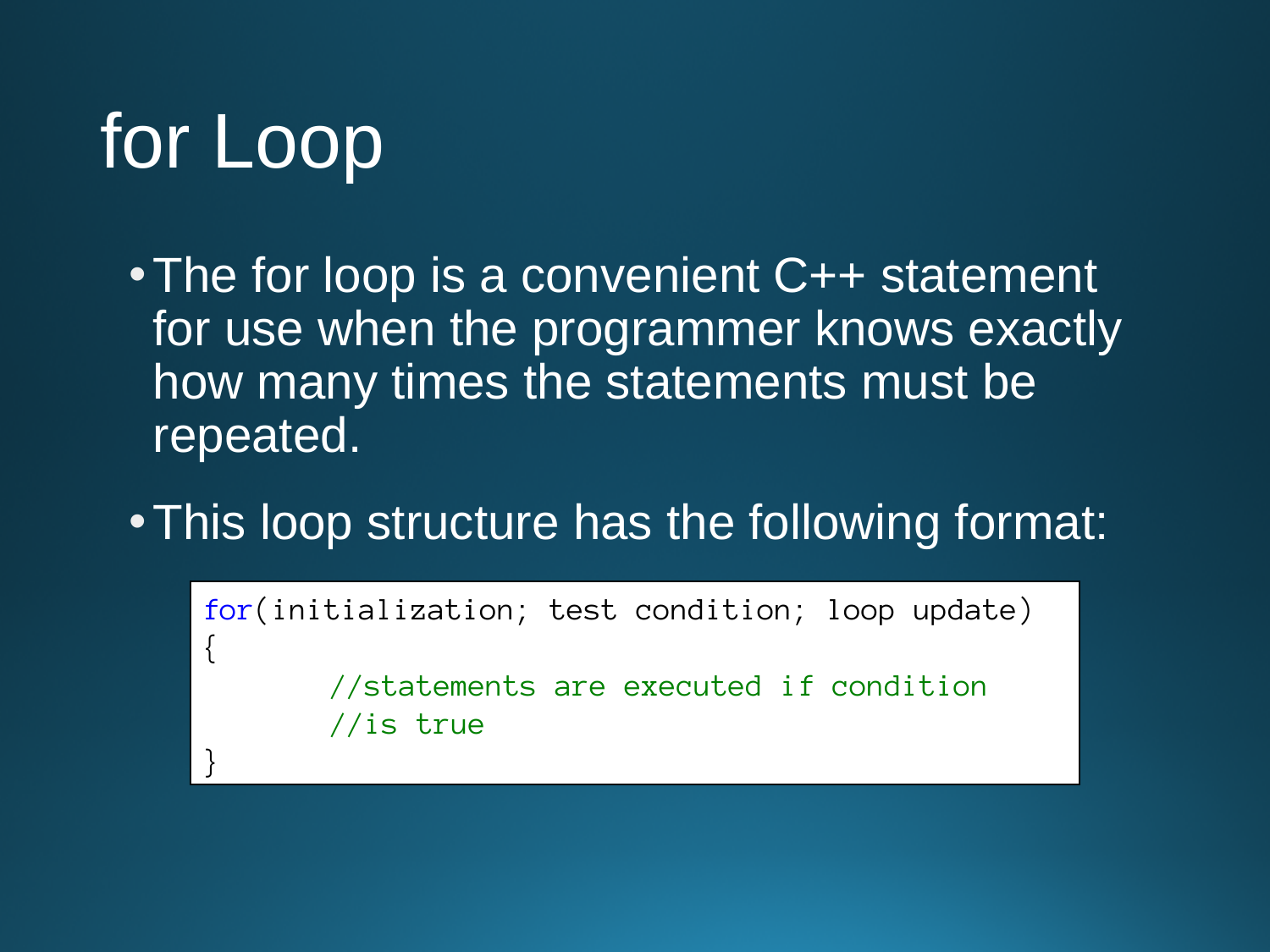

# for Loop
The for loop is a convenient C++ statement for use when the programmer knows exactly how many times the statements must be repeated.
This loop structure has the following format:
for(initialization; test condition; loop update)
{
	//statements are executed if condition
	//is true
}